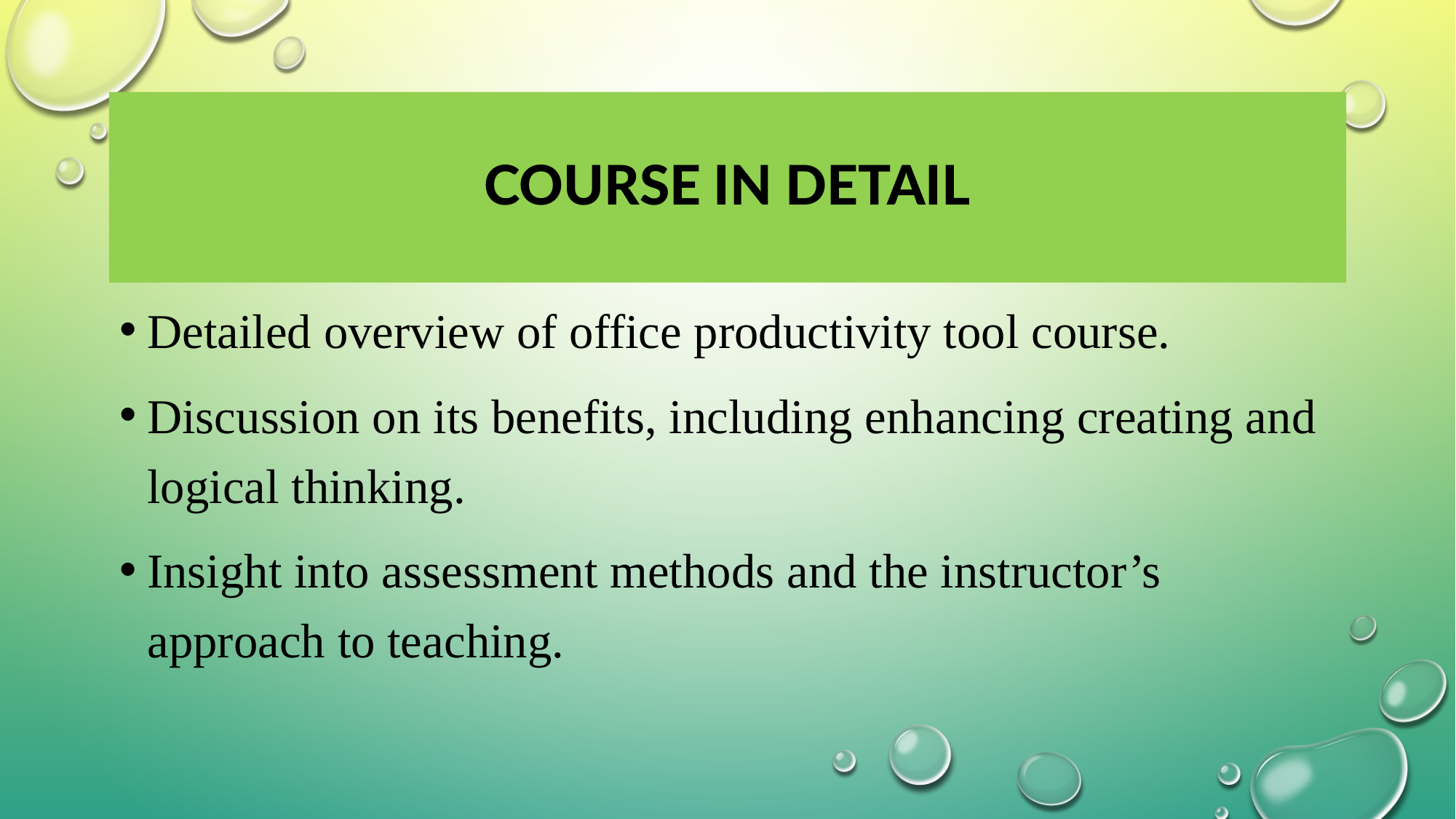

# Course in detail
Detailed overview of office productivity tool course.
Discussion on its benefits, including enhancing creating and logical thinking.
Insight into assessment methods and the instructor’s approach to teaching.